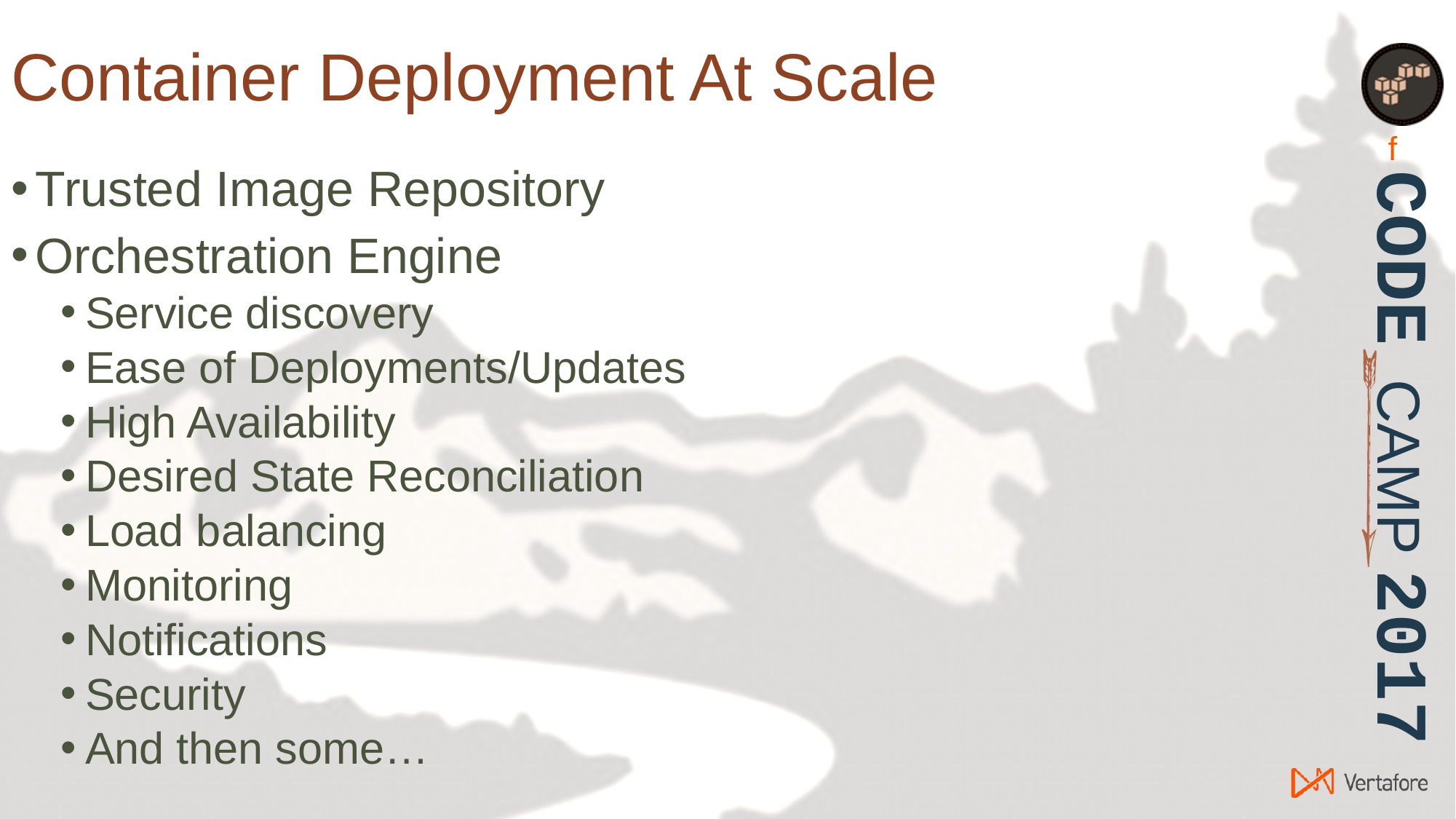

# Container Deployment At Scale
Trusted Image Repository
Orchestration Engine
Service discovery
Ease of Deployments/Updates
High Availability
Desired State Reconciliation
Load balancing
Monitoring
Notifications
Security
And then some…